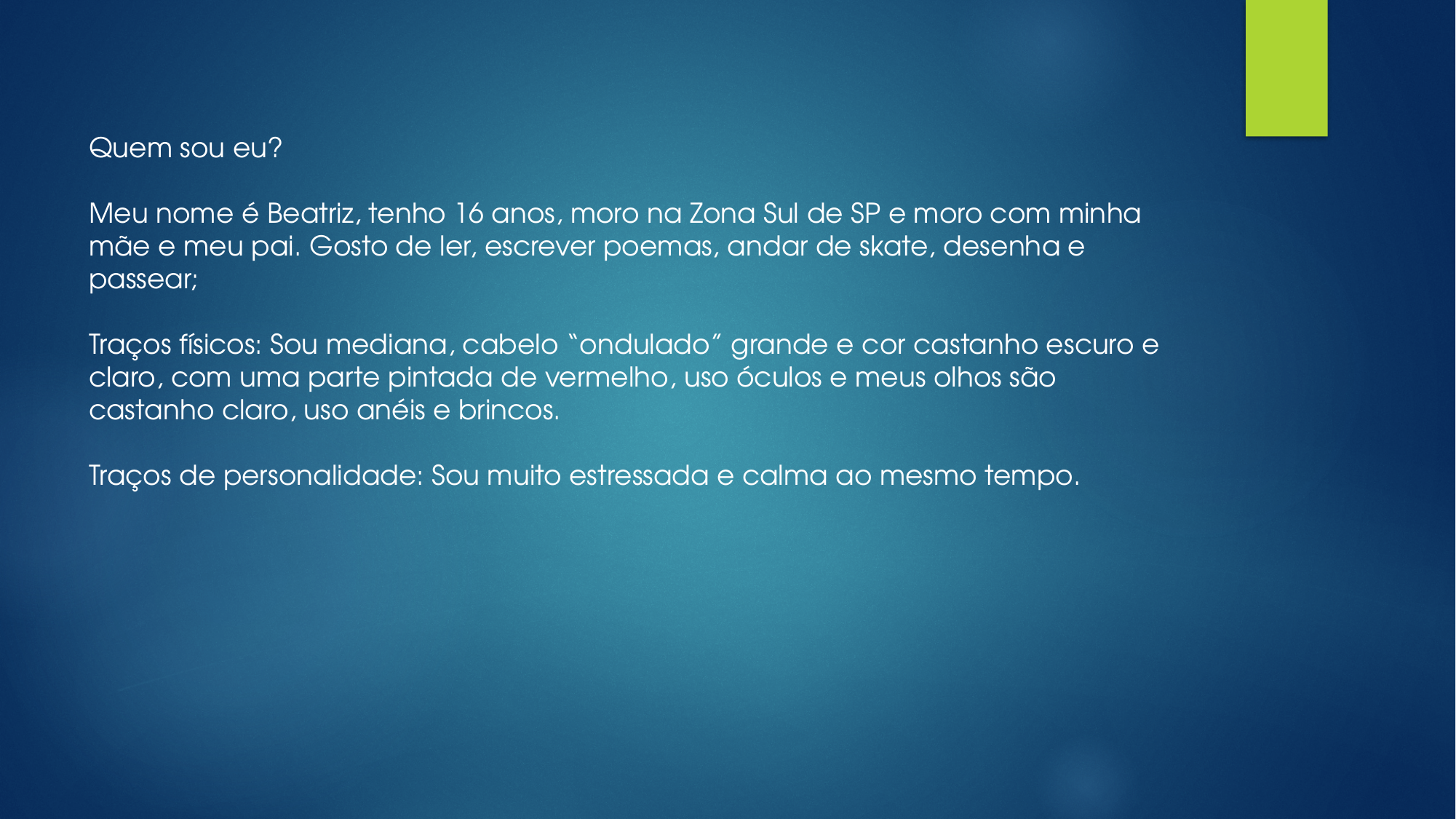

Quem sou eu?

Meu nome é Beatriz, tenho 16 anos, moro na Zona Sul de SP e moro com minha mãe e meu pai. Gosto de ler, escrever poemas, andar de skate, desenha e passear;

Traços físicos: Sou mediana, cabelo “ondulado” grande e cor castanho escuro e claro, com uma parte pintada de vermelho, uso óculos e meus olhos são castanho claro, uso anéis e brincos.

Traços de personalidade: Sou muito estressada e calma ao mesmo tempo.